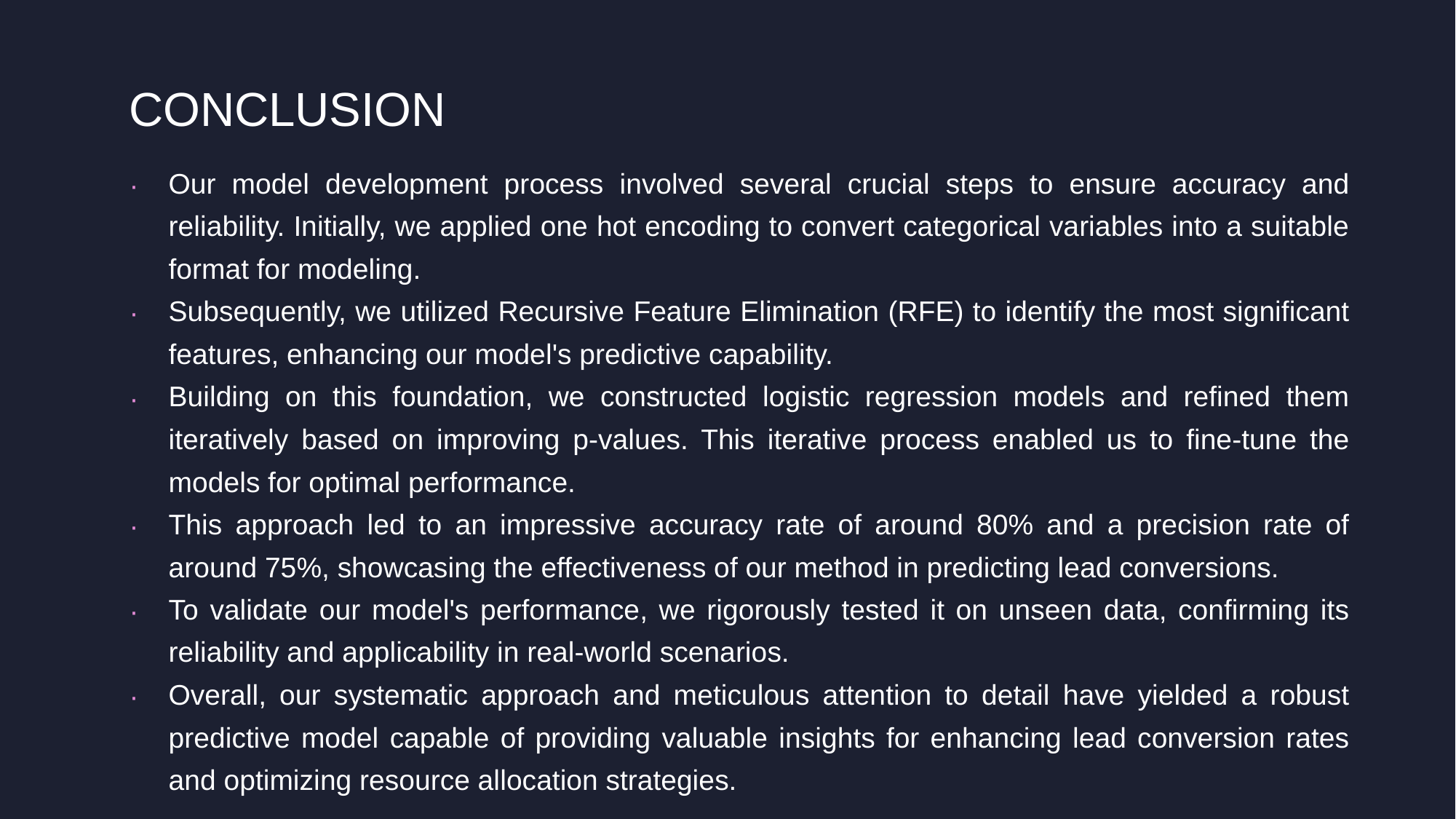

# CONCLUSION

Our model development process involved several crucial steps to ensure accuracy and reliability. Initially, we applied one hot encoding to convert categorical variables into a suitable format for modeling.
Subsequently, we utilized Recursive Feature Elimination (RFE) to identify the most significant features, enhancing our model's predictive capability.
Building on this foundation, we constructed logistic regression models and refined them iteratively based on improving p-values. This iterative process enabled us to fine-tune the models for optimal performance.
This approach led to an impressive accuracy rate of around 80% and a precision rate of around 75%, showcasing the effectiveness of our method in predicting lead conversions.
To validate our model's performance, we rigorously tested it on unseen data, confirming its reliability and applicability in real-world scenarios.
Overall, our systematic approach and meticulous attention to detail have yielded a robust predictive model capable of providing valuable insights for enhancing lead conversion rates and optimizing resource allocation strategies.